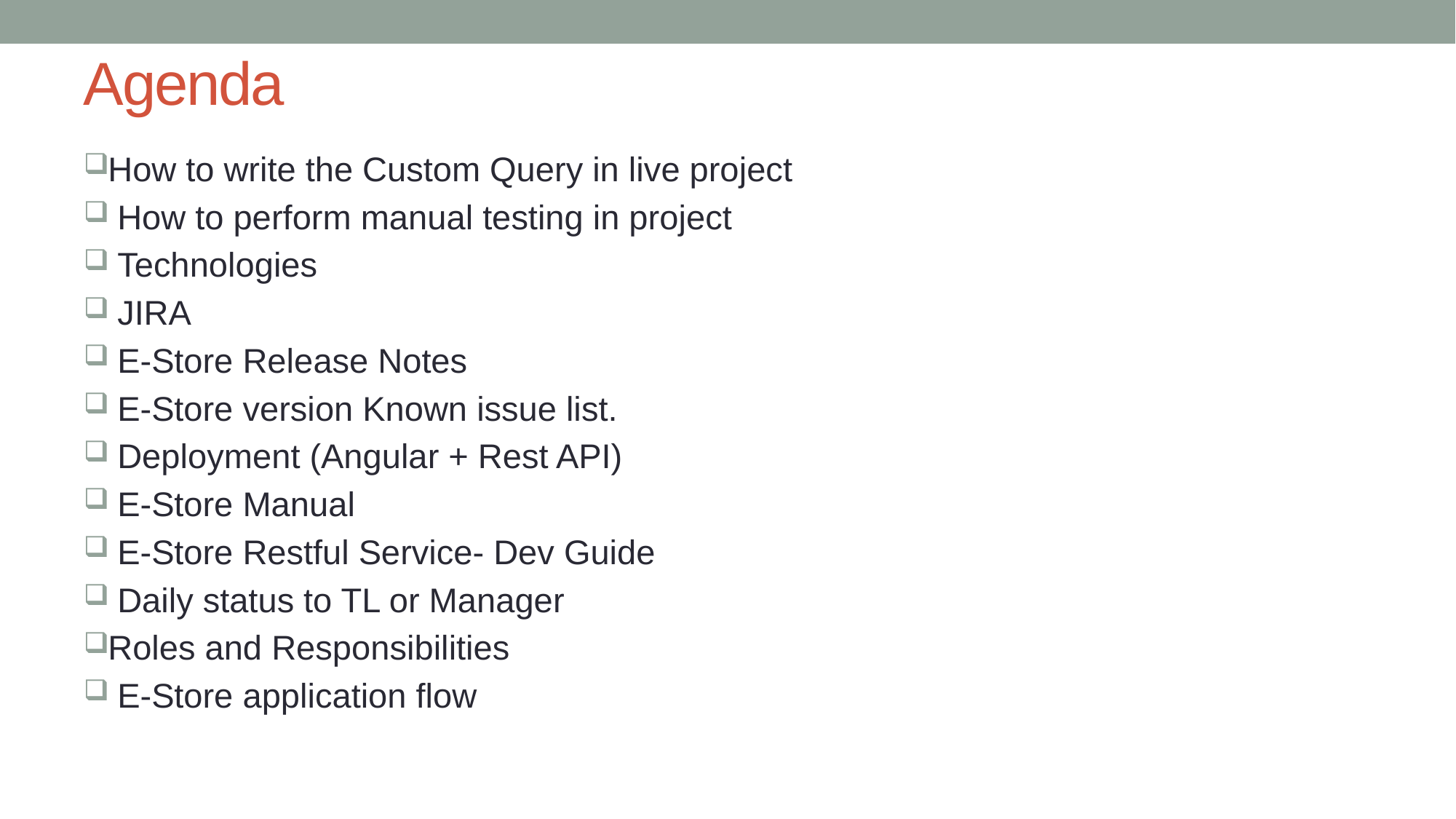

# Agenda
How to write the Custom Query in live project
 How to perform manual testing in project
 Technologies
 JIRA
 E-Store Release Notes
 E-Store version Known issue list.
 Deployment (Angular + Rest API)
 E-Store Manual
 E-Store Restful Service- Dev Guide
 Daily status to TL or Manager
Roles and Responsibilities
 E-Store application flow